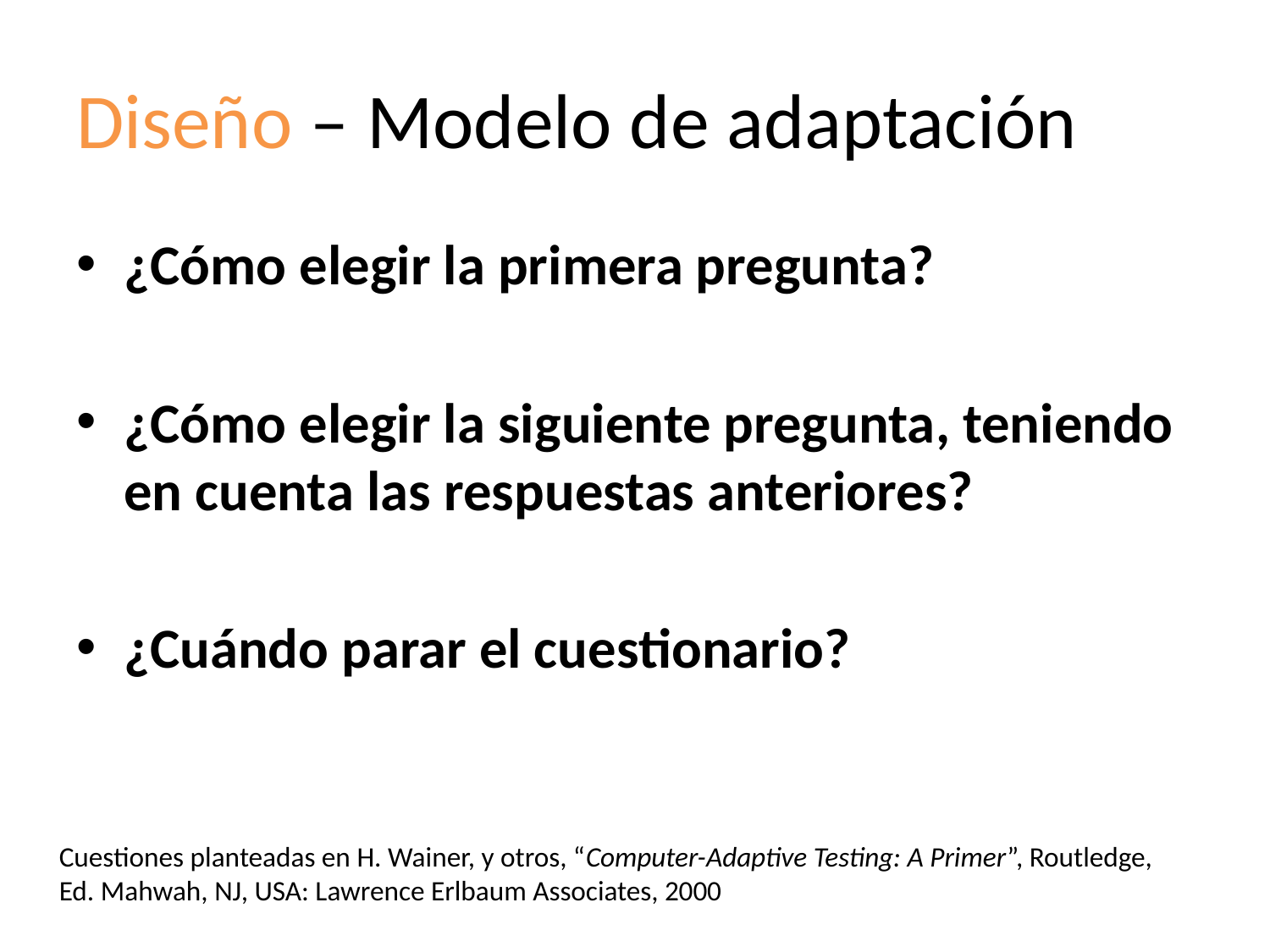

# Diseño – Modelo de adaptación
¿Cómo elegir la primera pregunta?

¿Cómo elegir la siguiente pregunta, teniendo en cuenta las respuestas anteriores?

¿Cuándo parar el cuestionario?
Cuestiones planteadas en H. Wainer, y otros, “Computer-Adaptive Testing: A Primer”, Routledge,
Ed. Mahwah, NJ, USA: Lawrence Erlbaum Associates, 2000